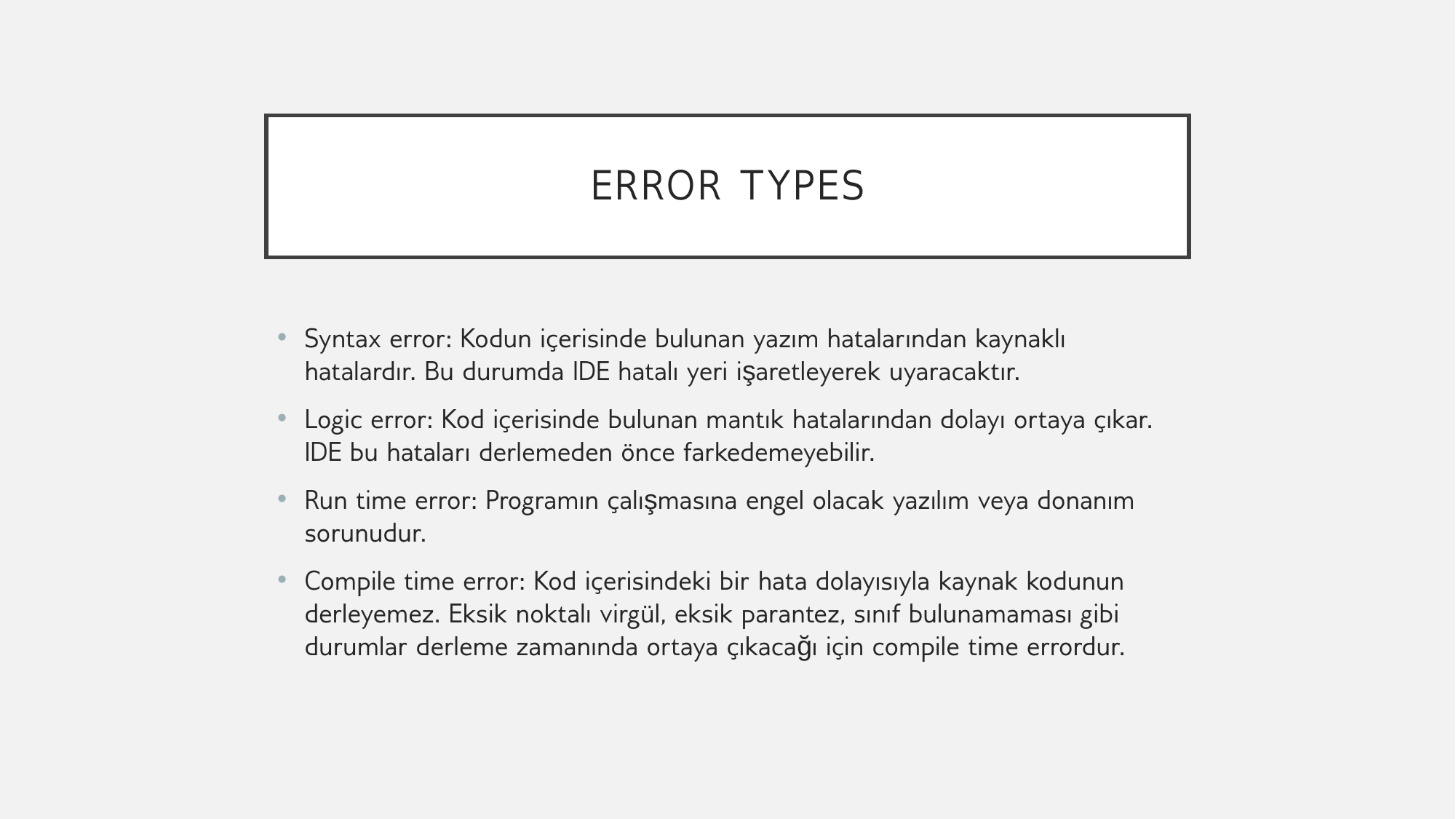

# Error types
Syntax error: Kodun içerisinde bulunan yazım hatalarından kaynaklı hatalardır. Bu durumda IDE hatalı yeri işaretleyerek uyaracaktır.
Logic error: Kod içerisinde bulunan mantık hatalarından dolayı ortaya çıkar. IDE bu hataları derlemeden önce farkedemeyebilir.
Run time error: Programın çalışmasına engel olacak yazılım veya donanım sorunudur.
Compile time error: Kod içerisindeki bir hata dolayısıyla kaynak kodunun derleyemez. Eksik noktalı virgül, eksik parantez, sınıf bulunamaması gibi durumlar derleme zamanında ortaya çıkacağı için compile time errordur.